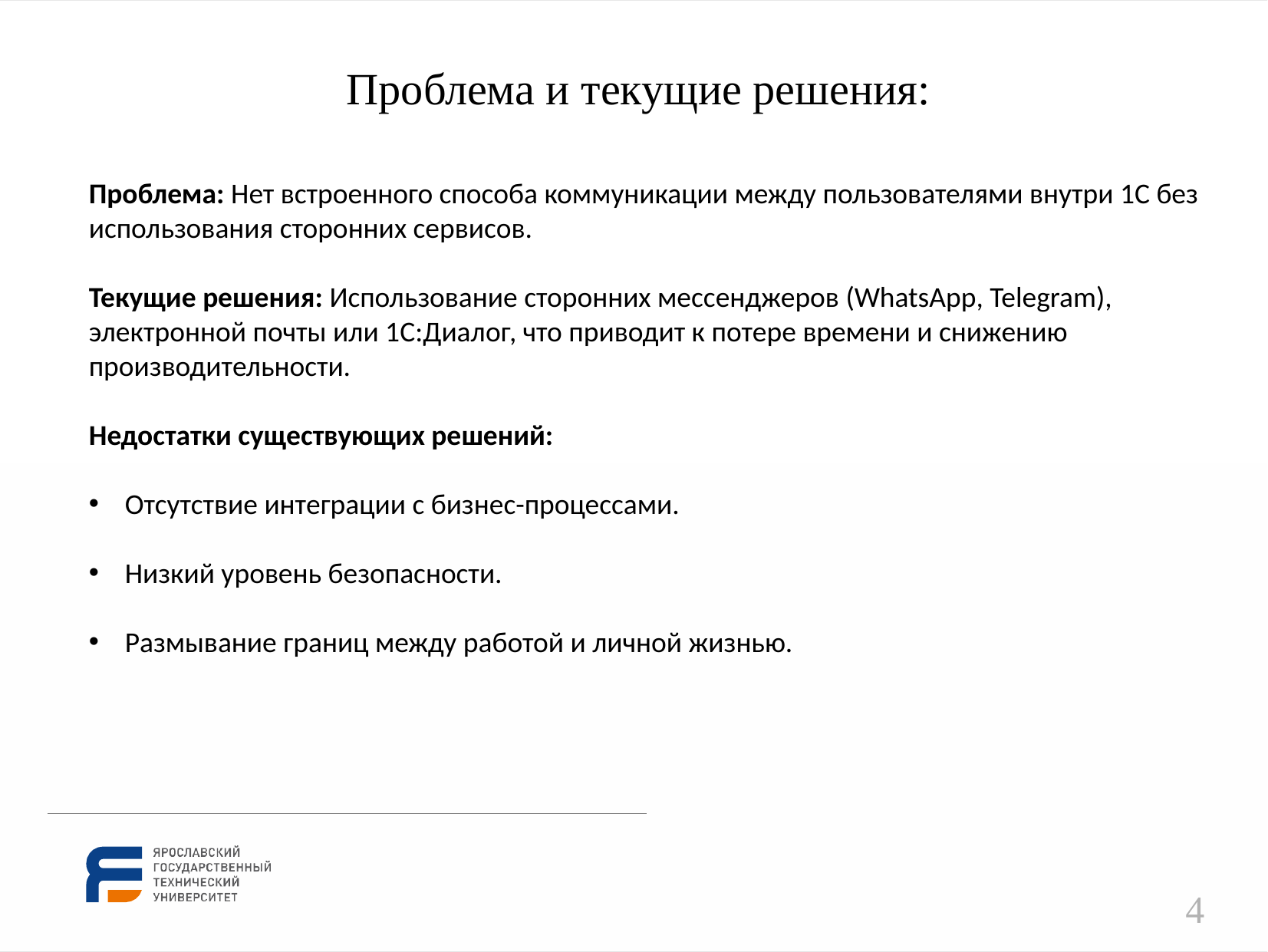

Проблема и текущие решения:

Проблема: Нет встроенного способа коммуникации между пользователями внутри 1С без использования сторонних сервисов.

Текущие решения: Использование сторонних мессенджеров (WhatsApp, Telegram), электронной почты или 1С:Диалог, что приводит к потере времени и снижению производительности.

Недостатки существующих решений:

Отсутствие интеграции с бизнес-процессами.

Низкий уровень безопасности.

Размывание границ между работой и личной жизнью.

4